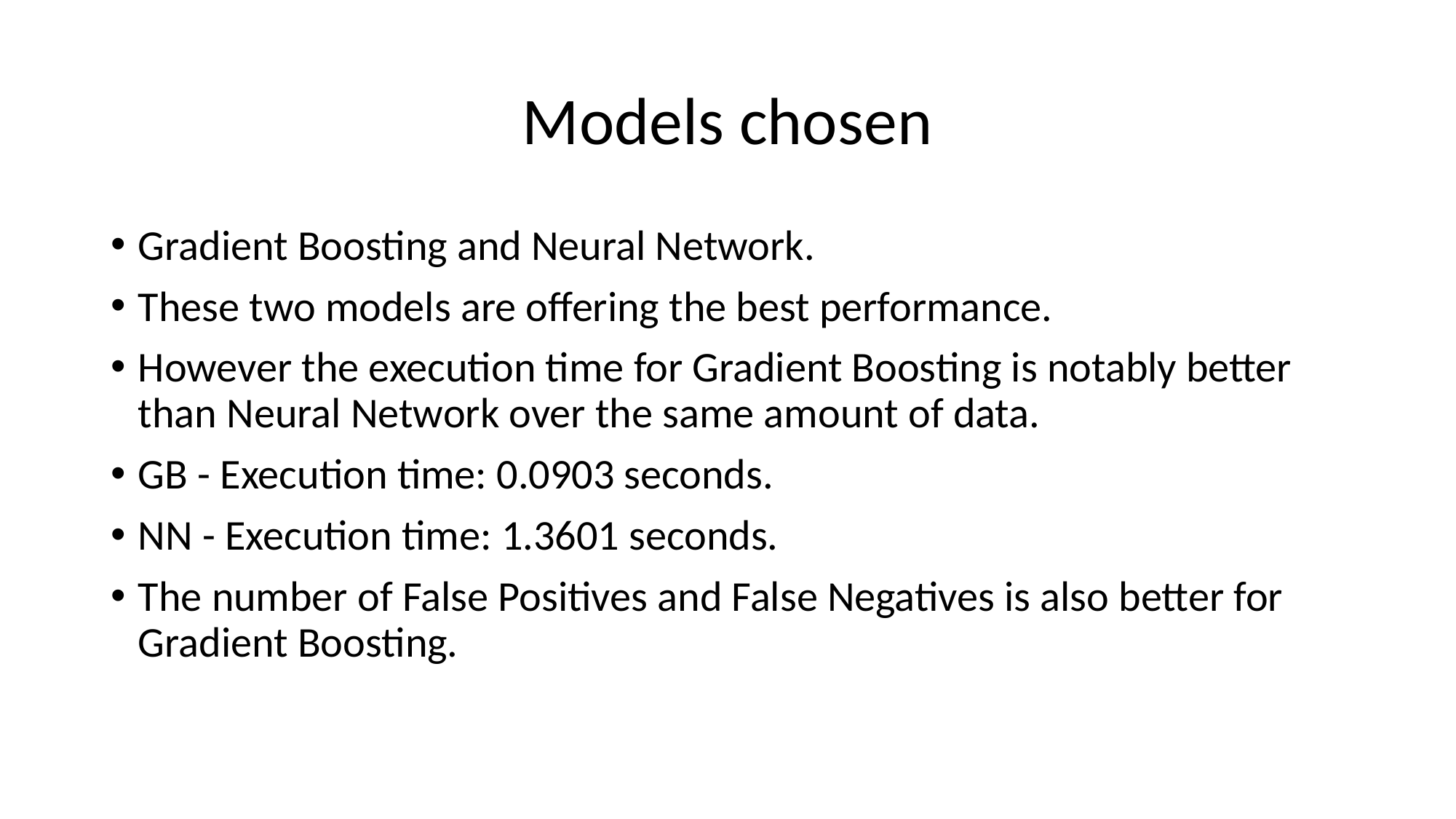

# Models chosen
Gradient Boosting and Neural Network.
These two models are offering the best performance.
However the execution time for Gradient Boosting is notably better than Neural Network over the same amount of data.
GB - Execution time: 0.0903 seconds.
NN - Execution time: 1.3601 seconds.
The number of False Positives and False Negatives is also better for Gradient Boosting.